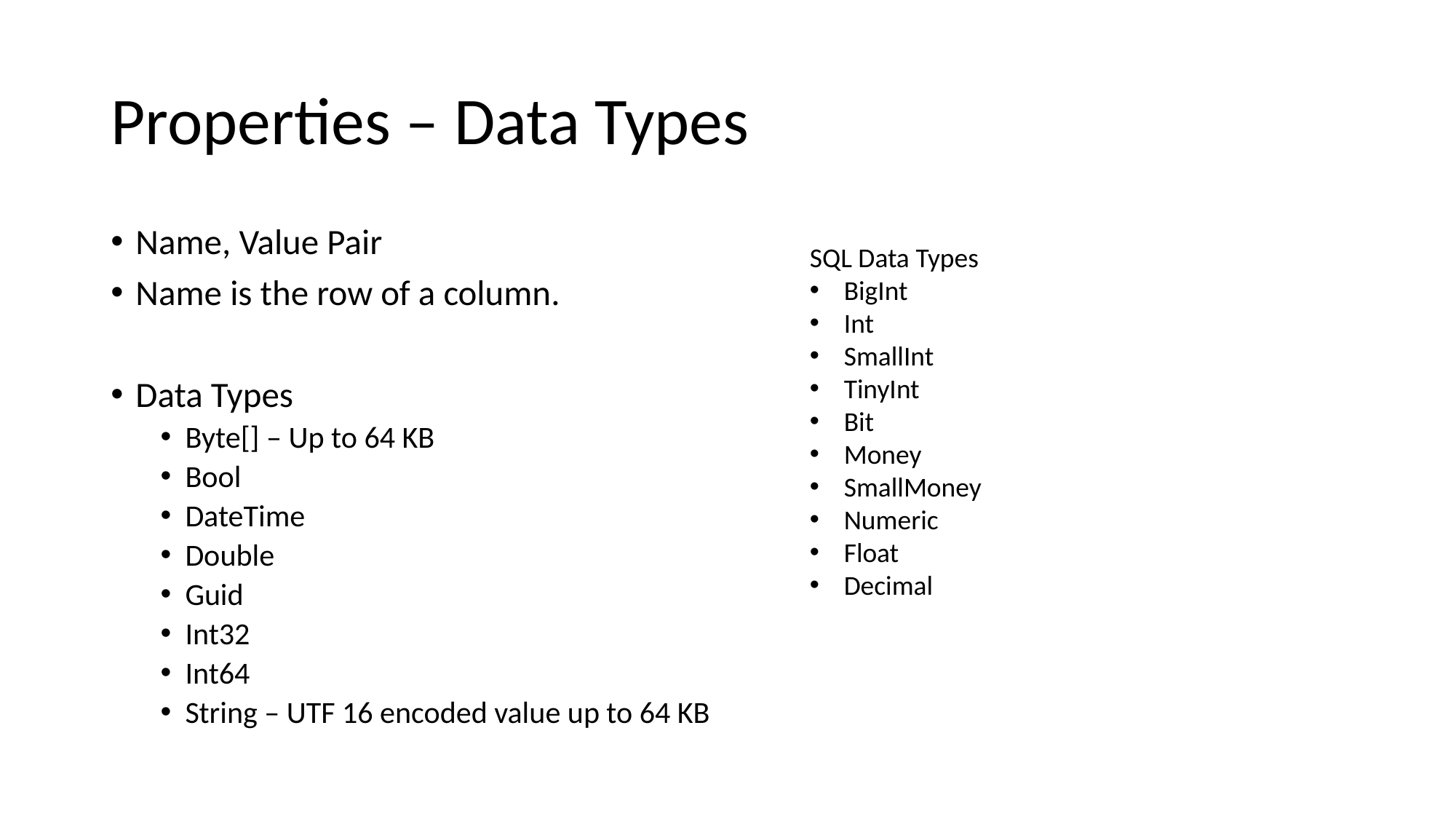

# Properties – Data Types
Name, Value Pair
Name is the row of a column.

Data Types
Byte[] – Up to 64 KB
Bool
DateTime
Double
Guid
Int32
Int64
String – UTF 16 encoded value up to 64 KB

SQL Data Types
BigInt
Int
SmallInt
TinyInt
Bit
Money
SmallMoney
Numeric
Float
Decimal